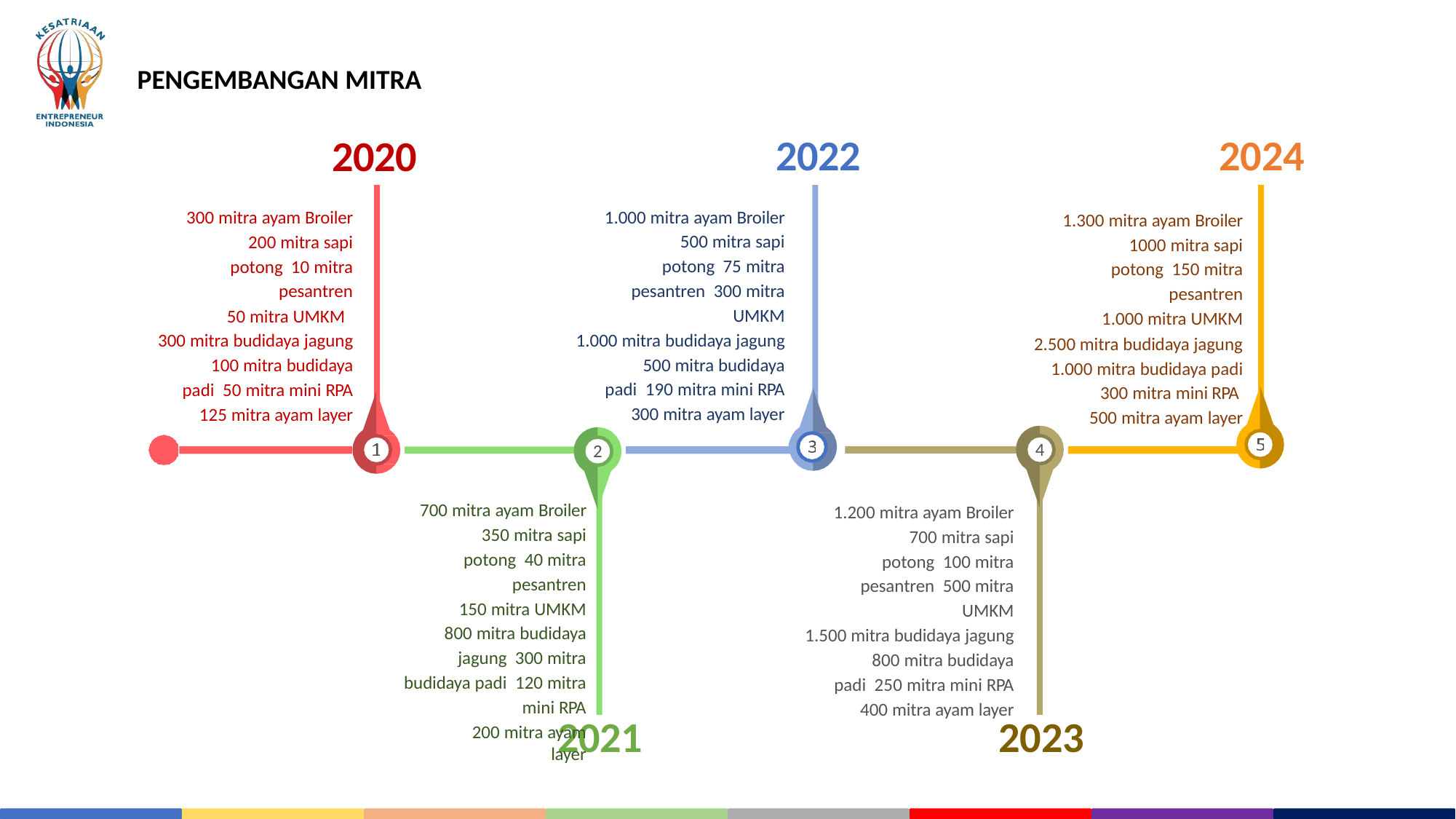

PENGEMBANGAN MITRA
2022
2024
2020

1.000 mitra ayam Broiler  500 mitra sapi potong  75 mitra pesantren  300 mitra UMKM
1.000 mitra budidaya jagung  500 mitra budidaya padi  190 mitra mini RPA
300 mitra ayam layer
300 mitra ayam Broiler  200 mitra sapi potong  10 mitra pesantren
50 mitra UMKM
300 mitra budidaya jagung  100 mitra budidaya padi  50 mitra mini RPA
125 mitra ayam layer
1.300 mitra ayam Broiler  1000 mitra sapi potong  150 mitra pesantren
1.000 mitra UMKM
2.500 mitra budidaya jagung
1.000 mitra budidaya padi  300 mitra mini RPA  500 mitra ayam layer

4
2

700 mitra ayam Broiler  350 mitra sapi potong  40 mitra pesantren
150 mitra UMKM  800 mitra budidaya jagung  300 mitra budidaya padi  120 mitra mini RPA
200 mitra ayam layer
1.200 mitra ayam Broiler  700 mitra sapi potong  100 mitra pesantren  500 mitra UMKM
1.500 mitra budidaya jagung  800 mitra budidaya padi  250 mitra mini RPA
400 mitra ayam layer
2021
2023